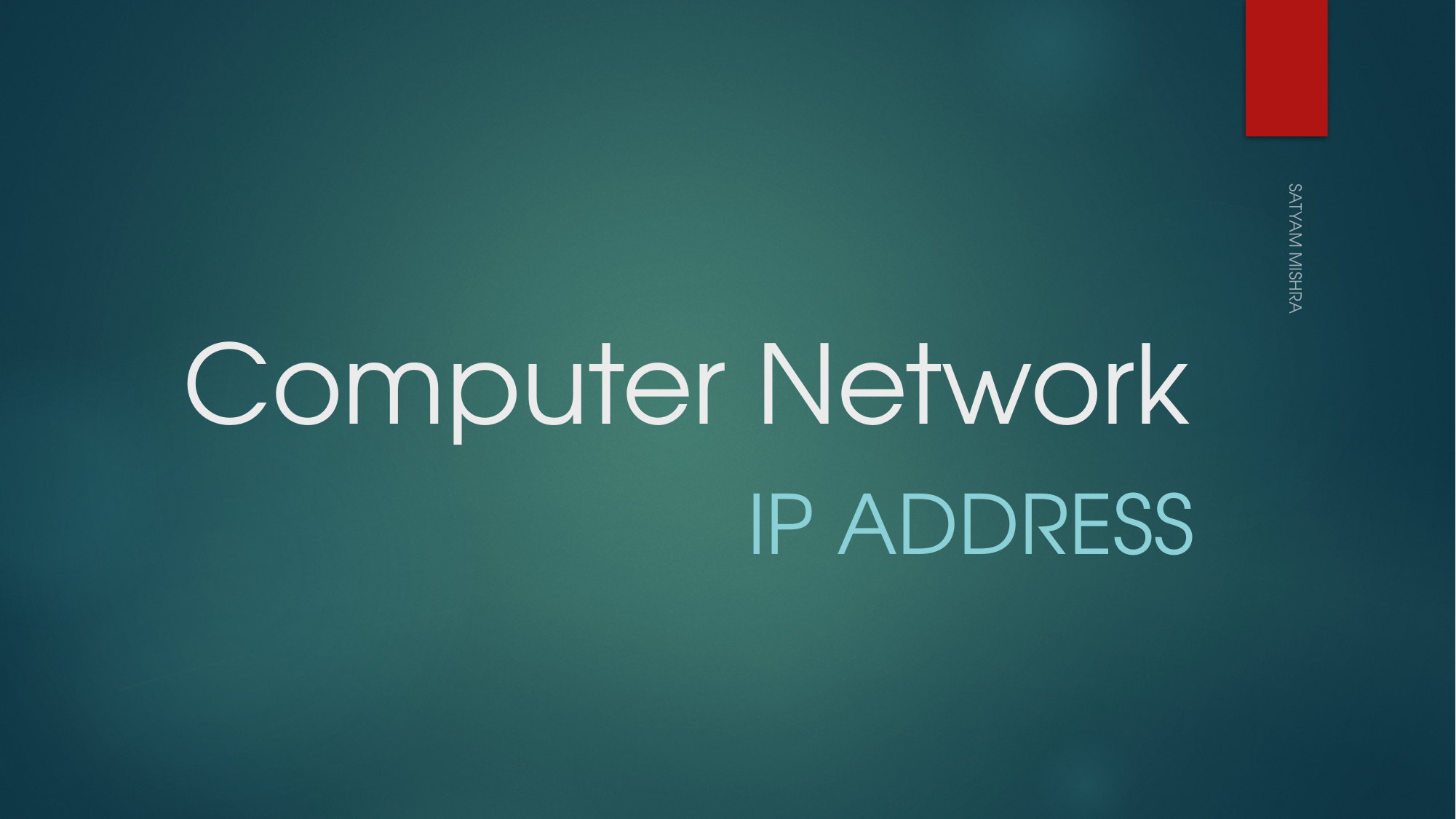

# Computer Network
SATYAM MISHRA
IP Address